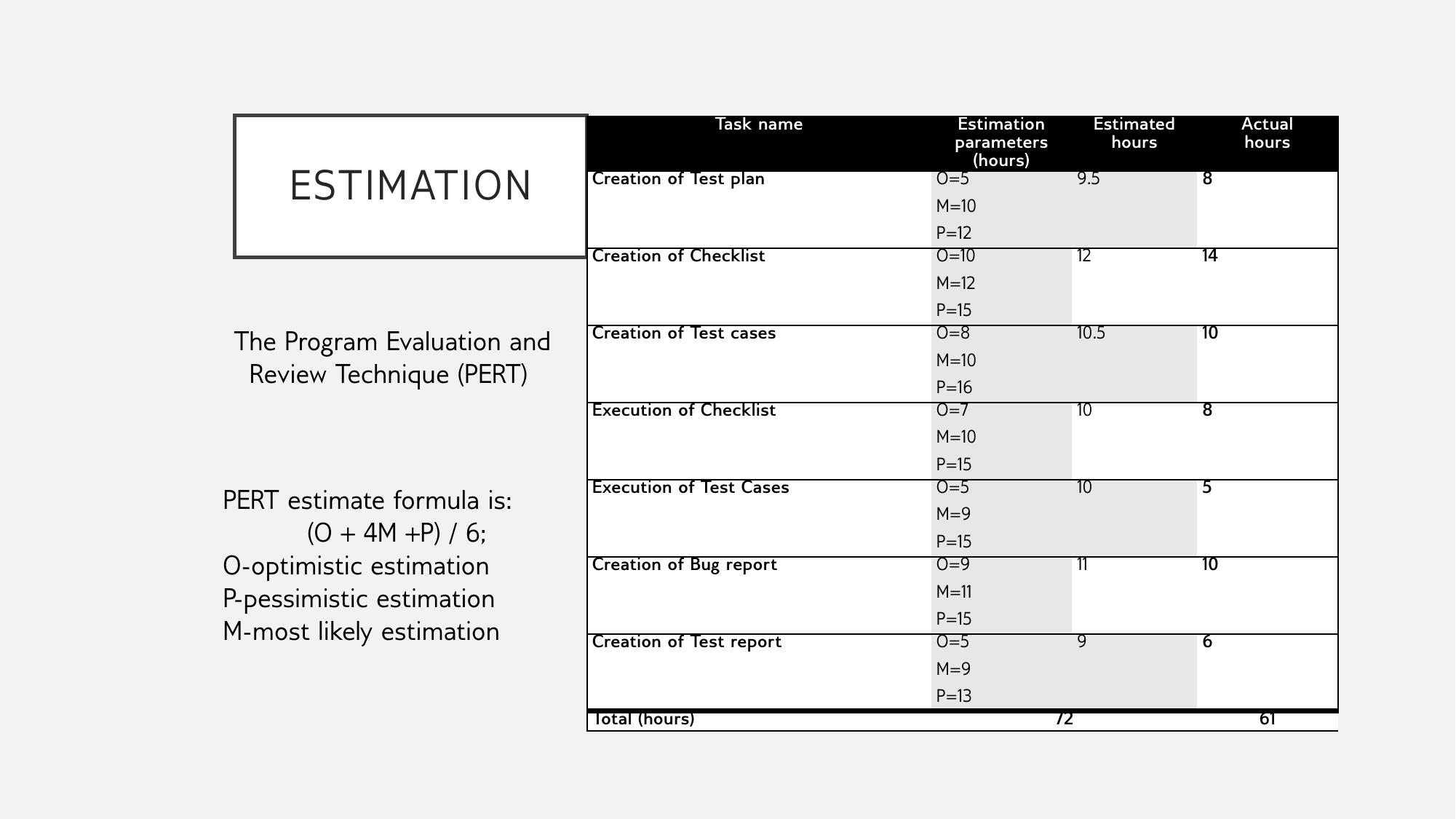

# Estimation
| Task name | Estimation parameters (hours) | Estimated hours | Actual hours |
| --- | --- | --- | --- |
| Creation of Test plan | O=5 M=10 P=12 | 9.5 | 8 |
| Creation of Checklist | O=10 M=12 P=15 | 12 | 14 |
| Creation of Test cases | O=8 M=10 P=16 | 10.5 | 10 |
| Execution of Checklist | O=7 M=10 P=15 | 10 | 8 |
| Execution of Test Cases | O=5 M=9 P=15 | 10 | 5 |
| Creation of Bug report | O=9 M=11 P=15 | 11 | 10 |
| Creation of Test report | O=5 M=9 P=13 | 9 | 6 |
| Total (hours) | 72 |  | 61 |
The Program Evaluation and Review Technique (PERT)
PERT estimate formula is:
 (O + 4M +P) / 6;
O-optimistic estimation
P-pessimistic estimation
M-most likely estimation